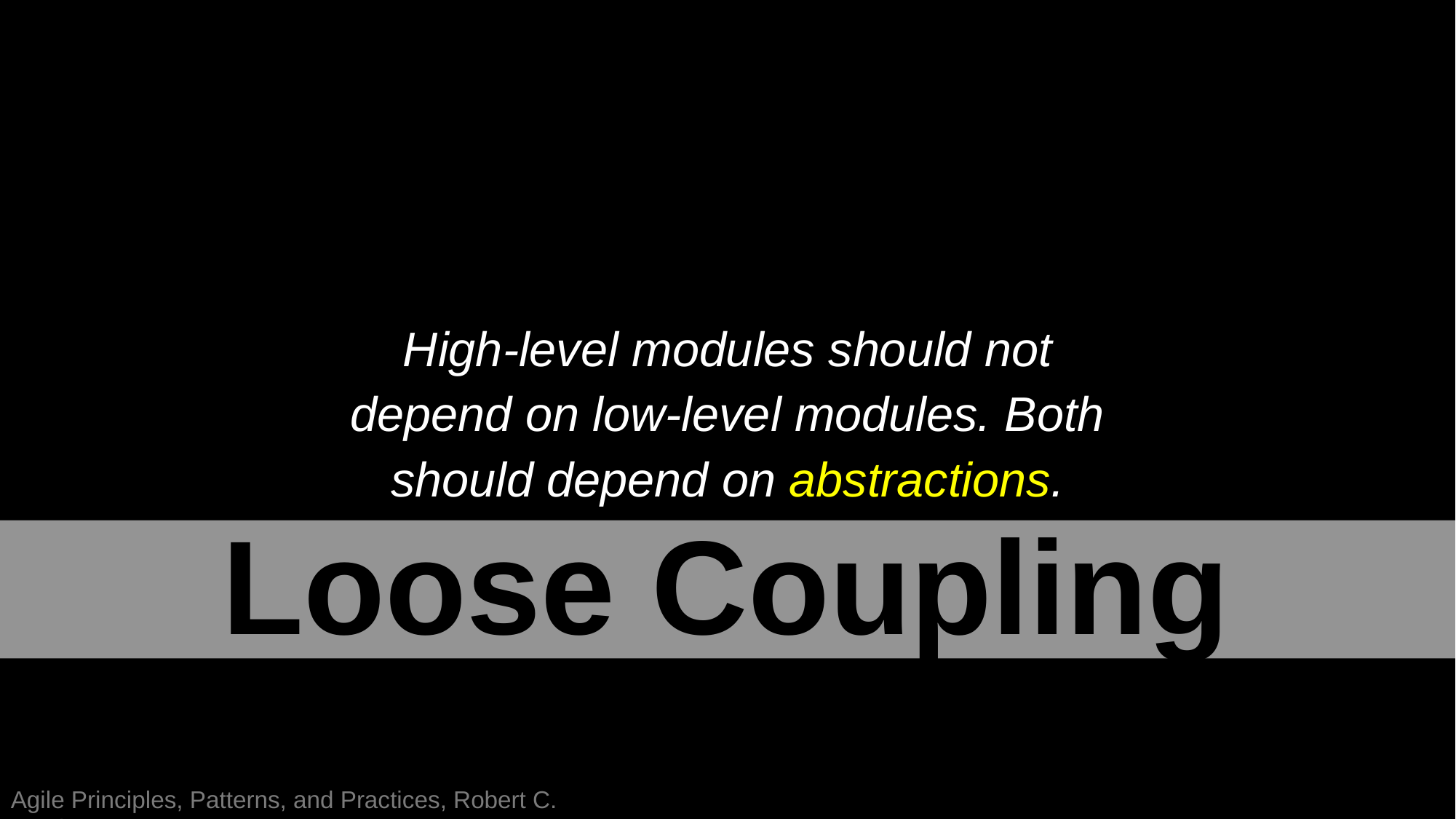

High-level modules should not depend on low-level modules. Both should depend on abstractions.
Loose Coupling

Agile Principles, Patterns, and Practices, Robert C. Martin